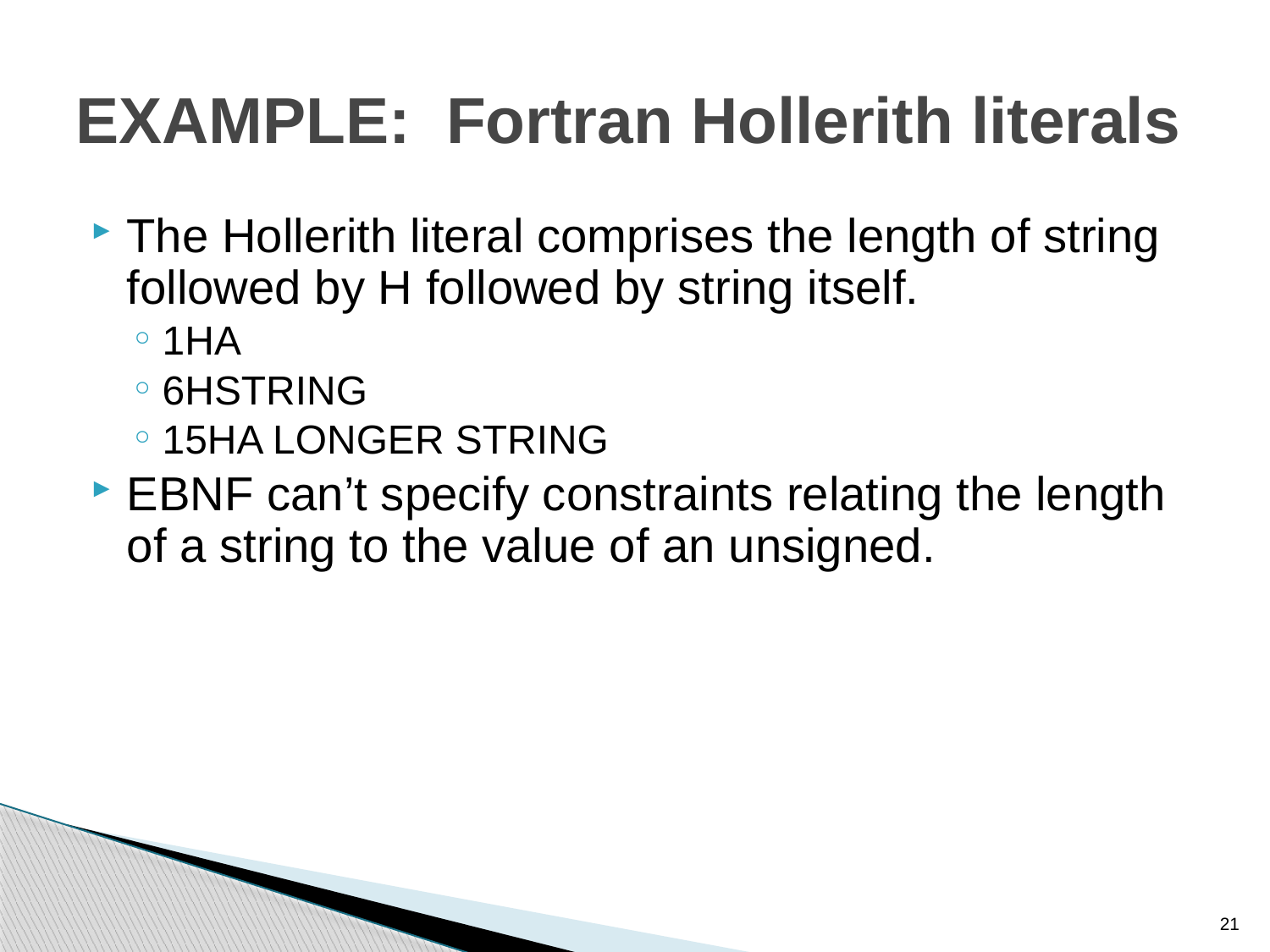

# EXAMPLE:  Fortran Hollerith literals
The Hollerith literal comprises the length of string followed by H followed by string itself.
1HA
6HSTRING
15HA LONGER STRING
EBNF can’t specify constraints relating the length of a string to the value of an unsigned.

21